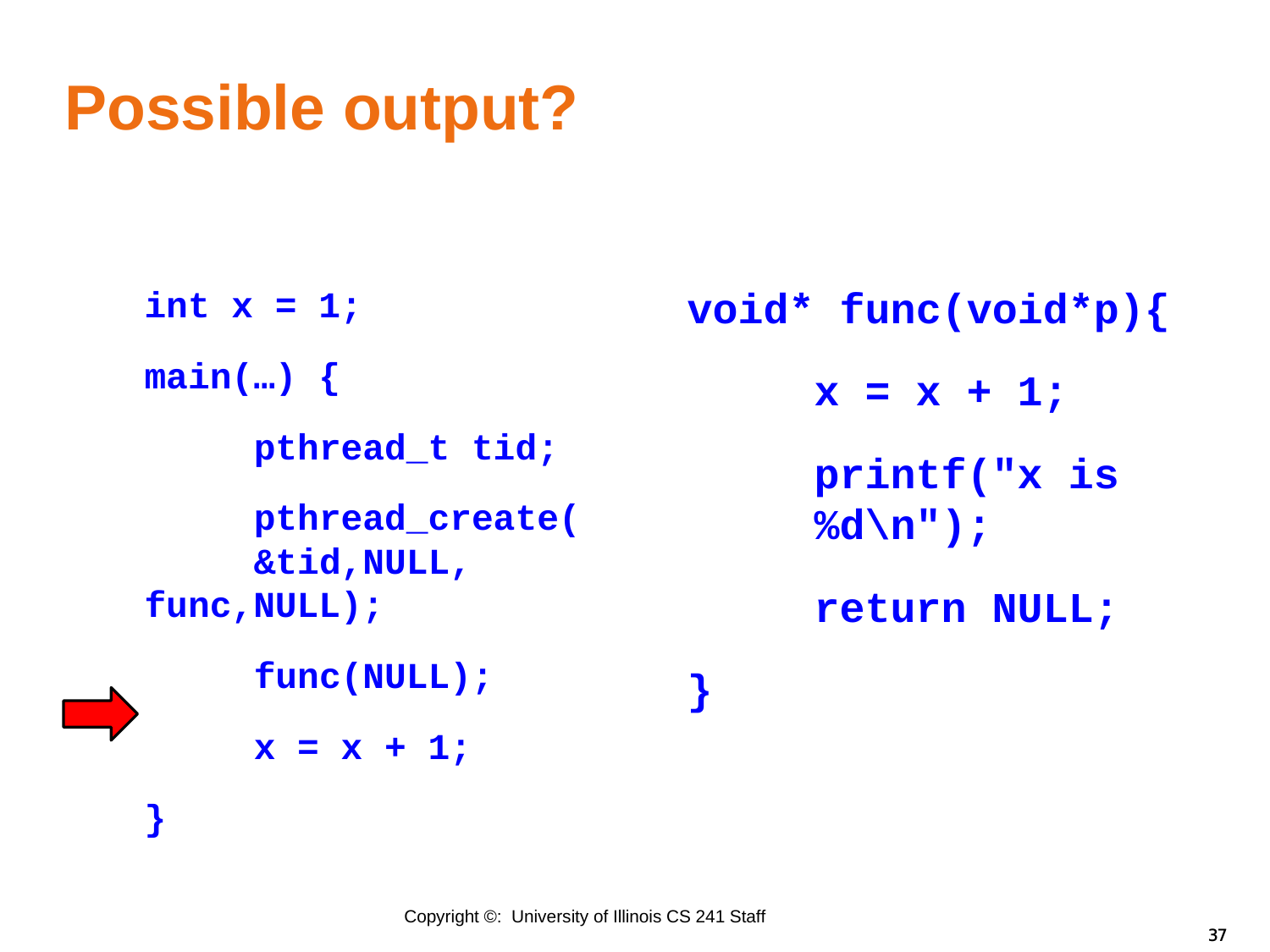

# Possible output?
int x = 1;
main(…) {
	pthread_t tid;
	pthread_create( 	&tid,NULL, 	func,NULL);
	func(NULL);
	x = x + 1;
}
void* func(void*p){
	x = x + 1;
	printf("x is 	%d\n");
	return NULL;
}

Copyright ©:  University of Illinois CS 241 Staff